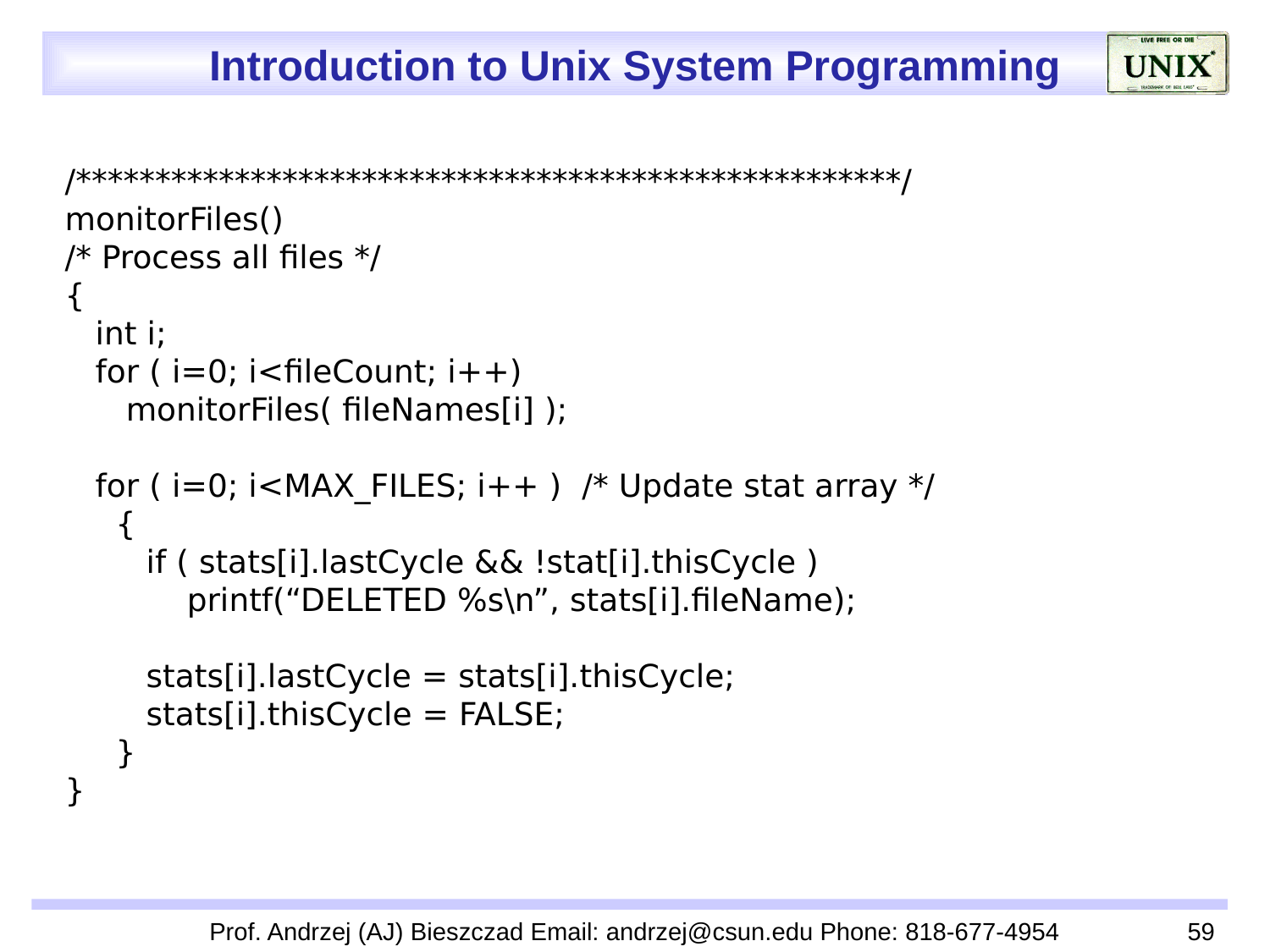

/****************************************************/
 monitorFiles()
 /* Process all files */
 {
    int i;
    for ( i=0; i<fileCount; i++)
       monitorFiles( fileNames[i] );

    for ( i=0; i<MAX_FILES; i++ )  /* Update stat array */
      {
         if ( stats[i].lastCycle && !stat[i].thisCycle )
             printf(“DELETED %s\n”, stats[i].fileName);

         stats[i].lastCycle = stats[i].thisCycle;
         stats[i].thisCycle = FALSE;
      }
 }
Prof. Andrzej (AJ) Bieszczad Email: andrzej@csun.edu Phone: 818-677-4954
59